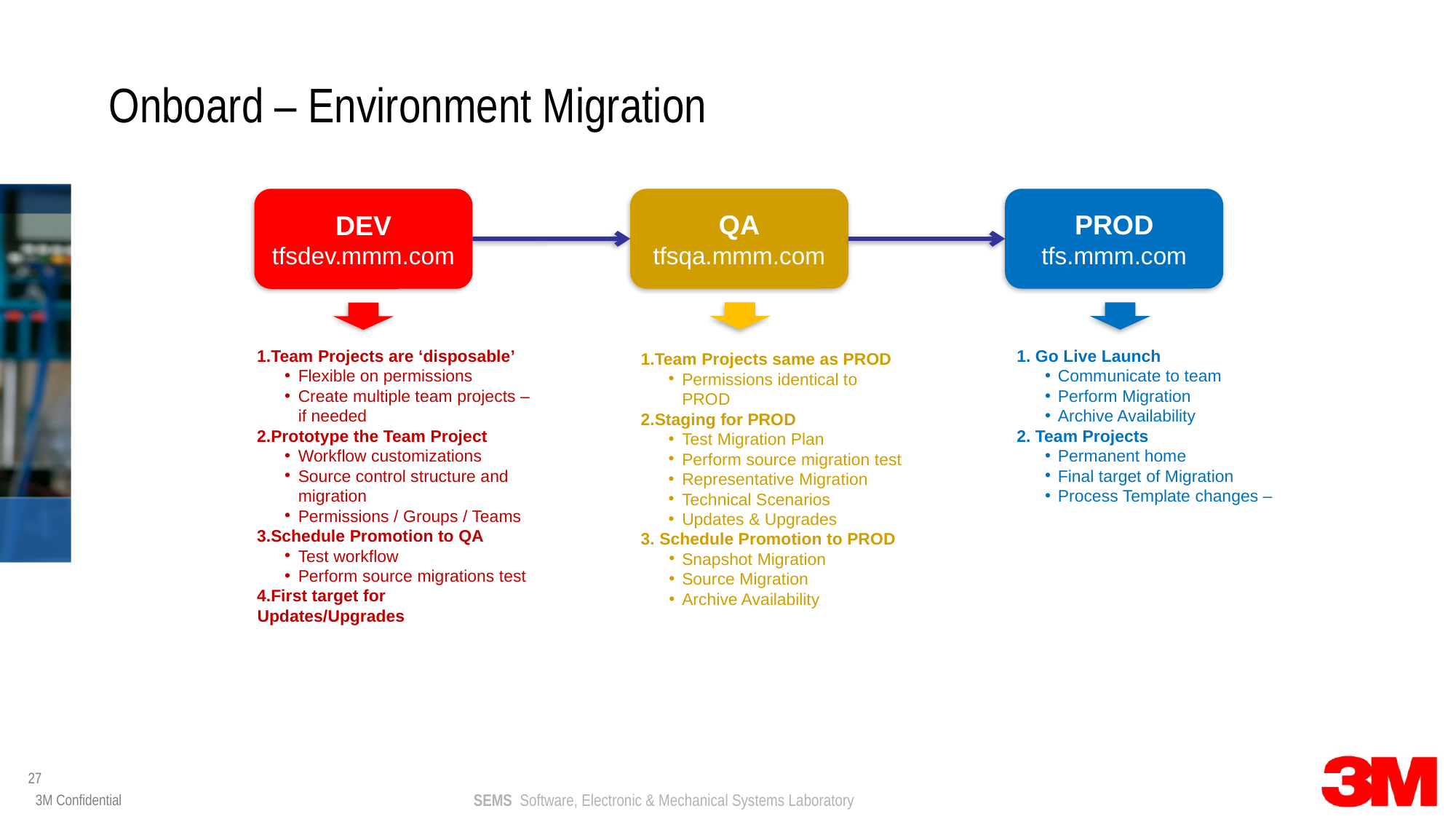

# Onboard – Environment Migration
DEV
tfsdev.mmm.com
QA
tfsqa.mmm.com
PROD
tfs.mmm.com

Team Projects are ‘disposable’
Flexible on permissions
Create multiple team projects – if needed
Prototype the Team Project
Workflow customizations
Source control structure and migration
Permissions / Groups / Teams
Schedule Promotion to QA
Test workflow
Perform source migrations test
First target for Updates/Upgrades
1. Go Live Launch
Communicate to team
Perform Migration
Archive Availability
2. Team Projects
Permanent home
Final target of Migration
Process Template changes –

Team Projects same as PROD
Permissions identical to PROD
Staging for PROD
Test Migration Plan
Perform source migration test
Representative Migration
Technical Scenarios
Updates & Upgrades
3. Schedule Promotion to PROD
Snapshot Migration
Source Migration
Archive Availability